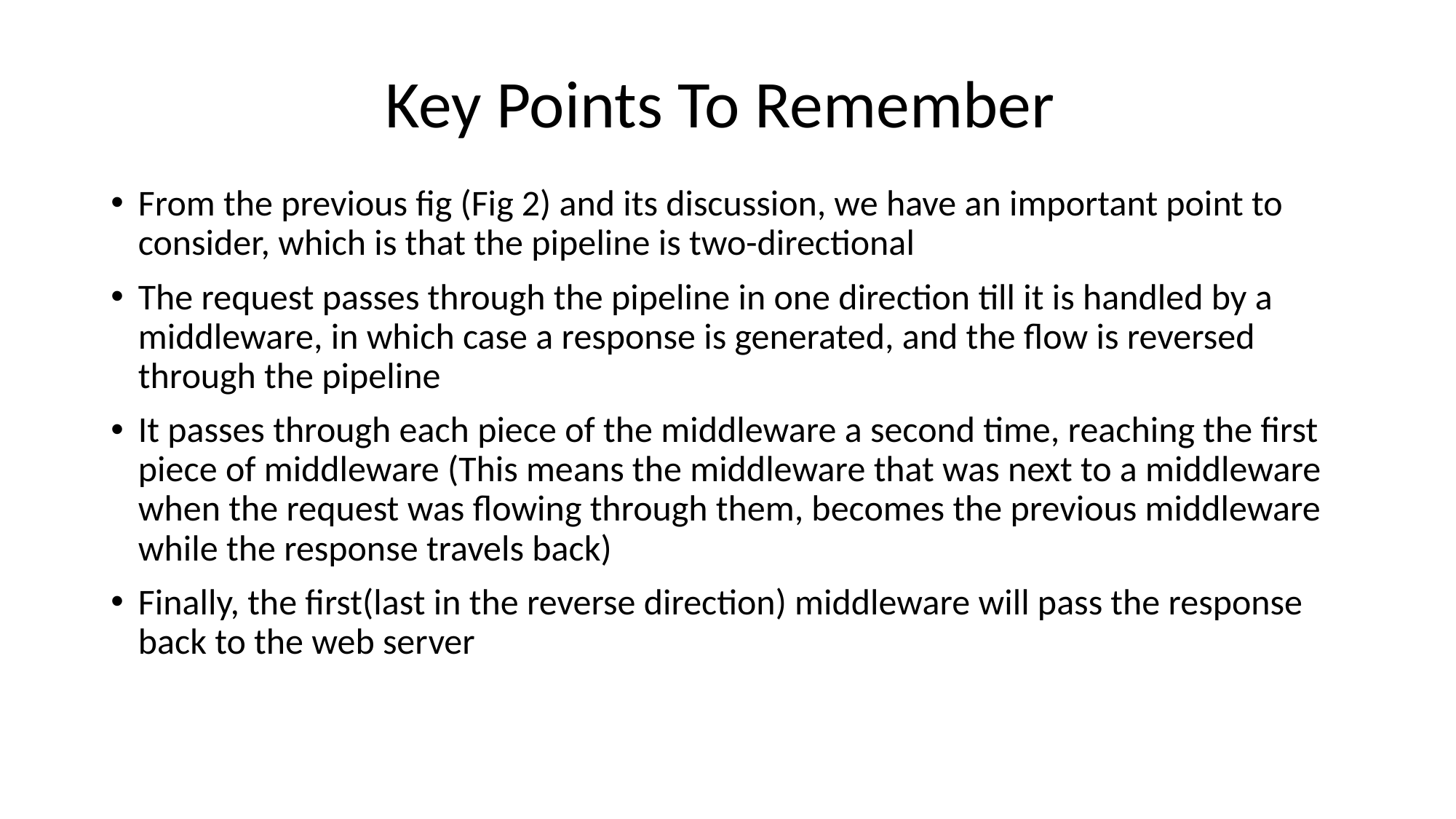

# Key Points To Remember
From the previous fig (Fig 2) and its discussion, we have an important point to consider, which is that the pipeline is two-directional
The request passes through the pipeline in one direction till it is handled by a middleware, in which case a response is generated, and the flow is reversed through the pipeline
It passes through each piece of the middleware a second time, reaching the first piece of middleware (This means the middleware that was next to a middleware when the request was flowing through them, becomes the previous middleware while the response travels back)
Finally, the first(last in the reverse direction) middleware will pass the response back to the web server